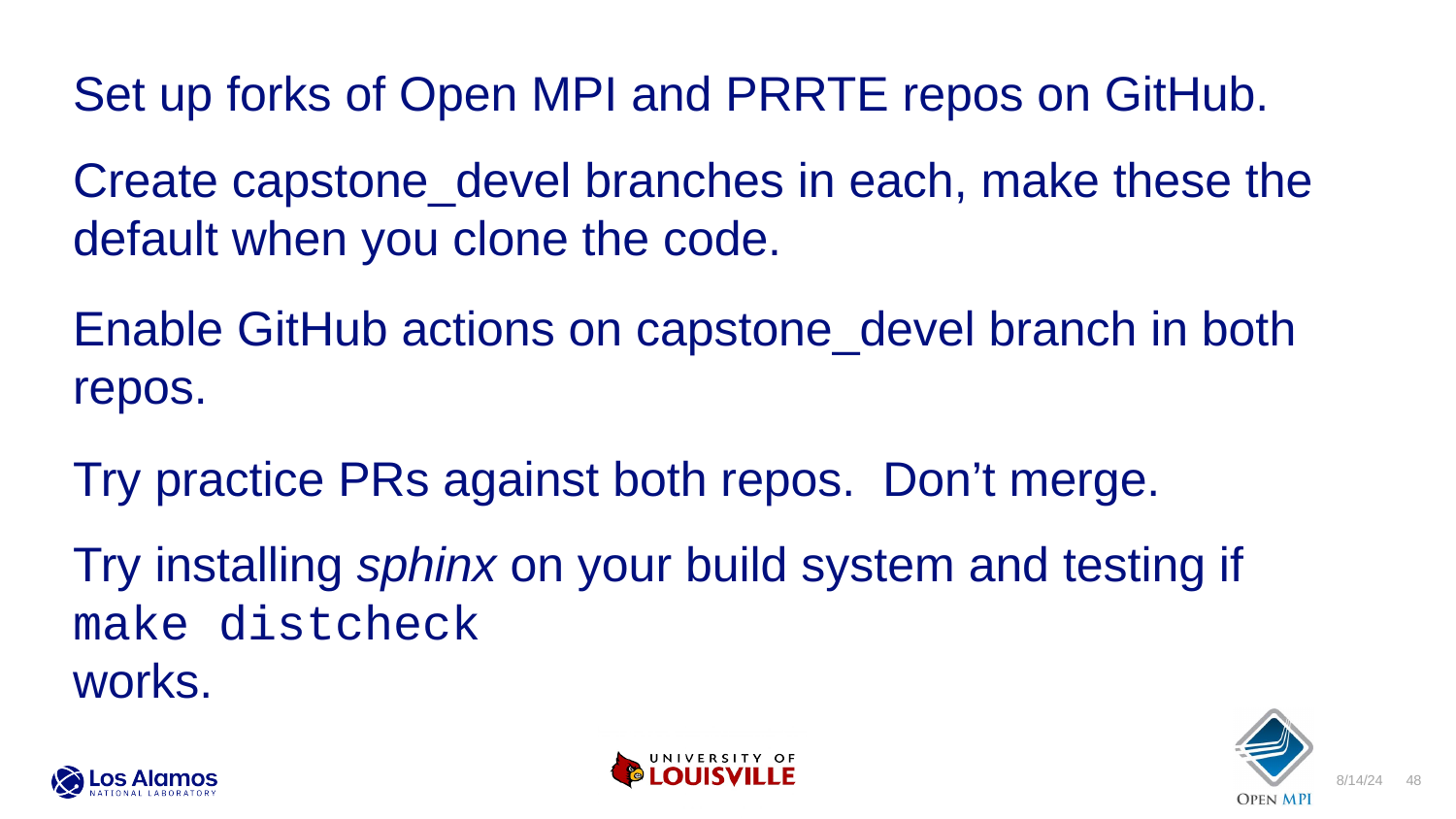

Set up forks of Open MPI and PRRTE repos on GitHub.
Create capstone_devel branches in each, make these the default when you clone the code.
Enable GitHub actions on capstone_devel branch in both repos.
Try practice PRs against both repos.  Don’t merge.
Try installing sphinx on your build system and testing if
make distcheck
works.